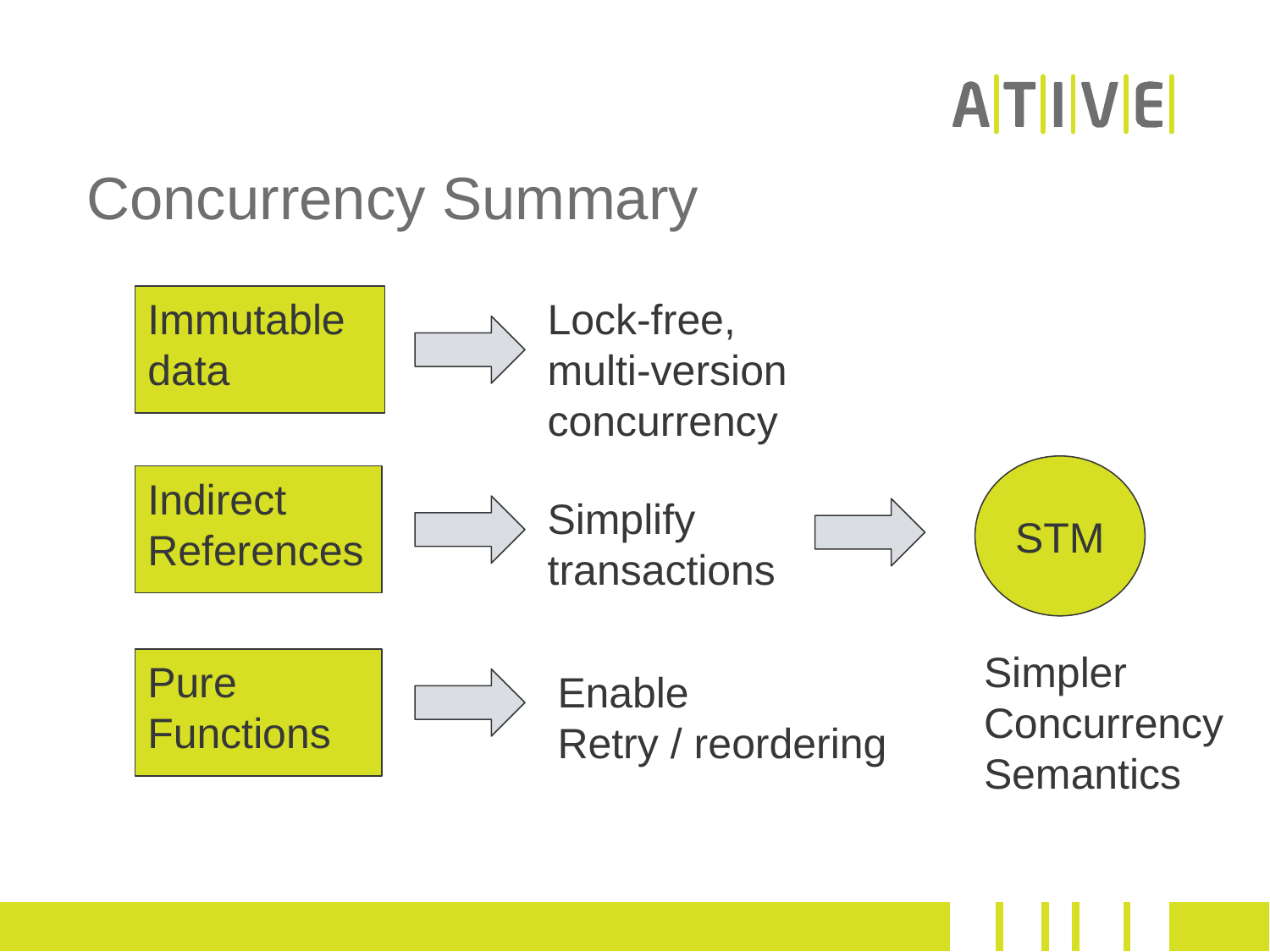

# Concurrency Summary
Immutable data
Lock-free,
multi-version
concurrency

STM
Indirect References
Simplify
transactions

Simpler
Concurrency
Semantics
Pure Functions
Enable
Retry / reordering